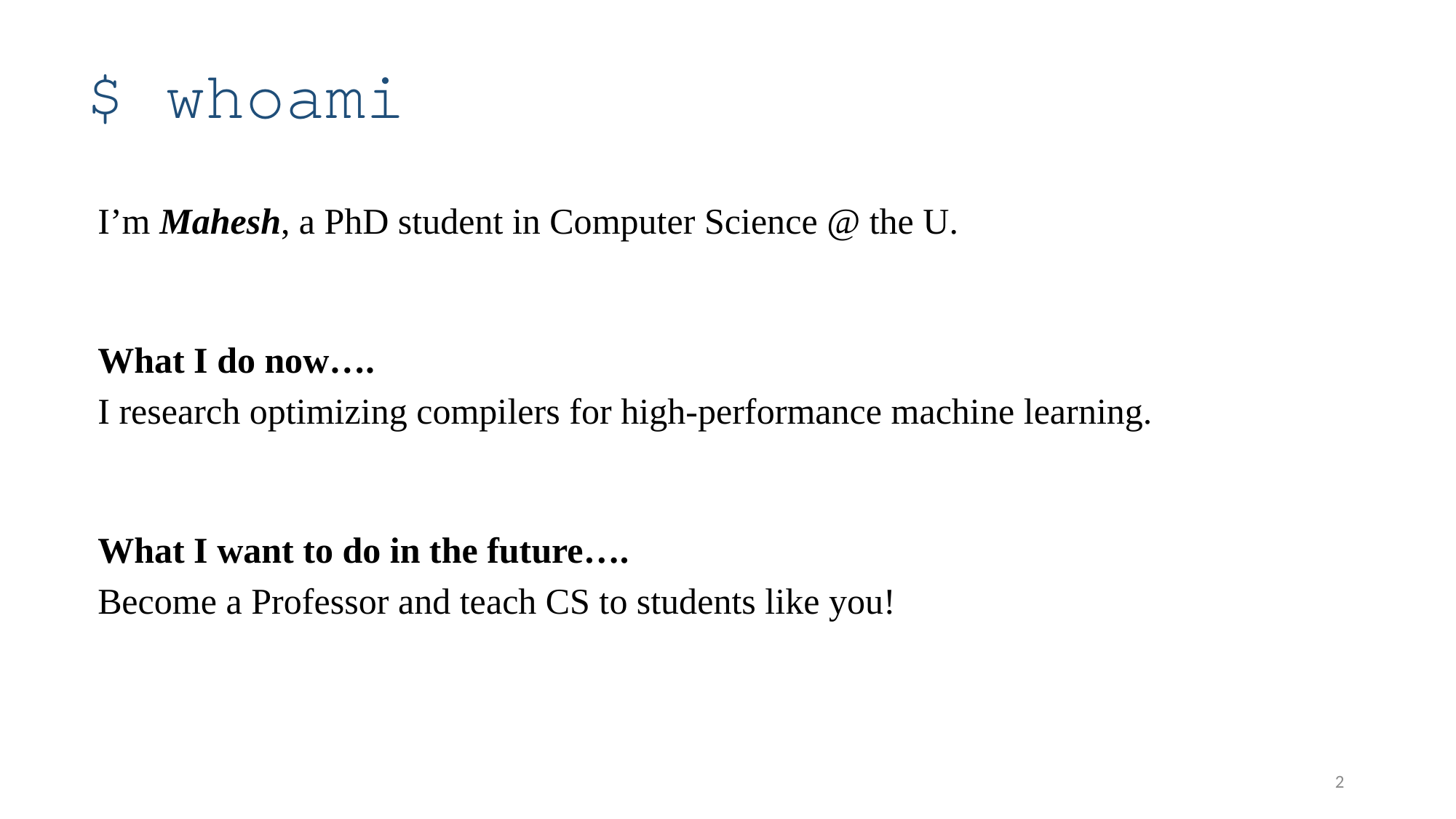

# $ whoami
I’m Mahesh, a PhD student in Computer Science @ the U.
What I do now….
I research optimizing compilers for high-performance machine learning.
What I want to do in the future….
Become a Professor and teach CS to students like you!

2